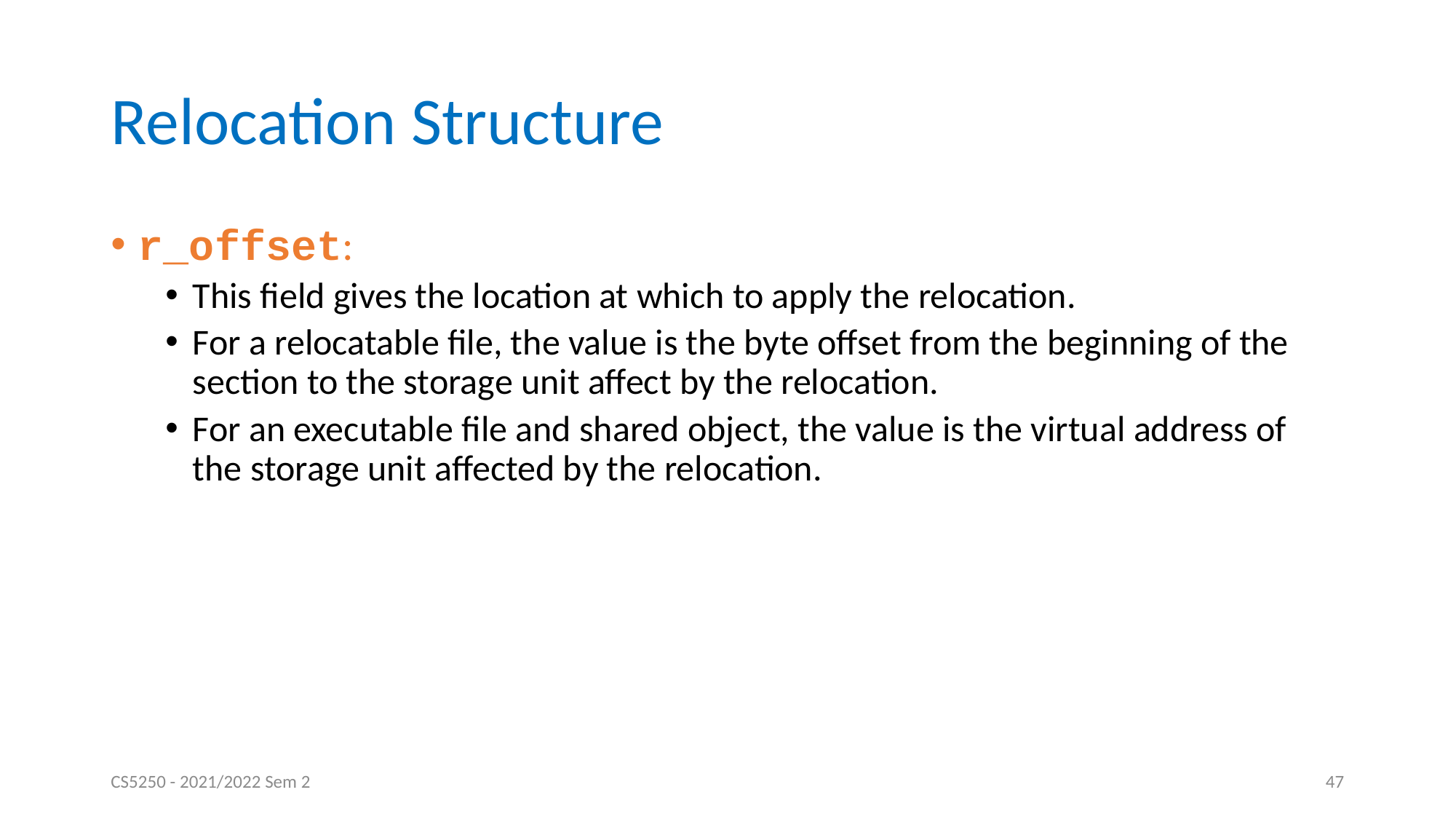

# Relocation Structure
r_offset:
This field gives the location at which to apply the relocation.
For a relocatable file, the value is the byte offset from the beginning of the section to the storage unit affect by the relocation.
For an executable file and shared object, the value is the virtual address of the storage unit affected by the relocation.
CS5250 - 2021/2022 Sem 2
47